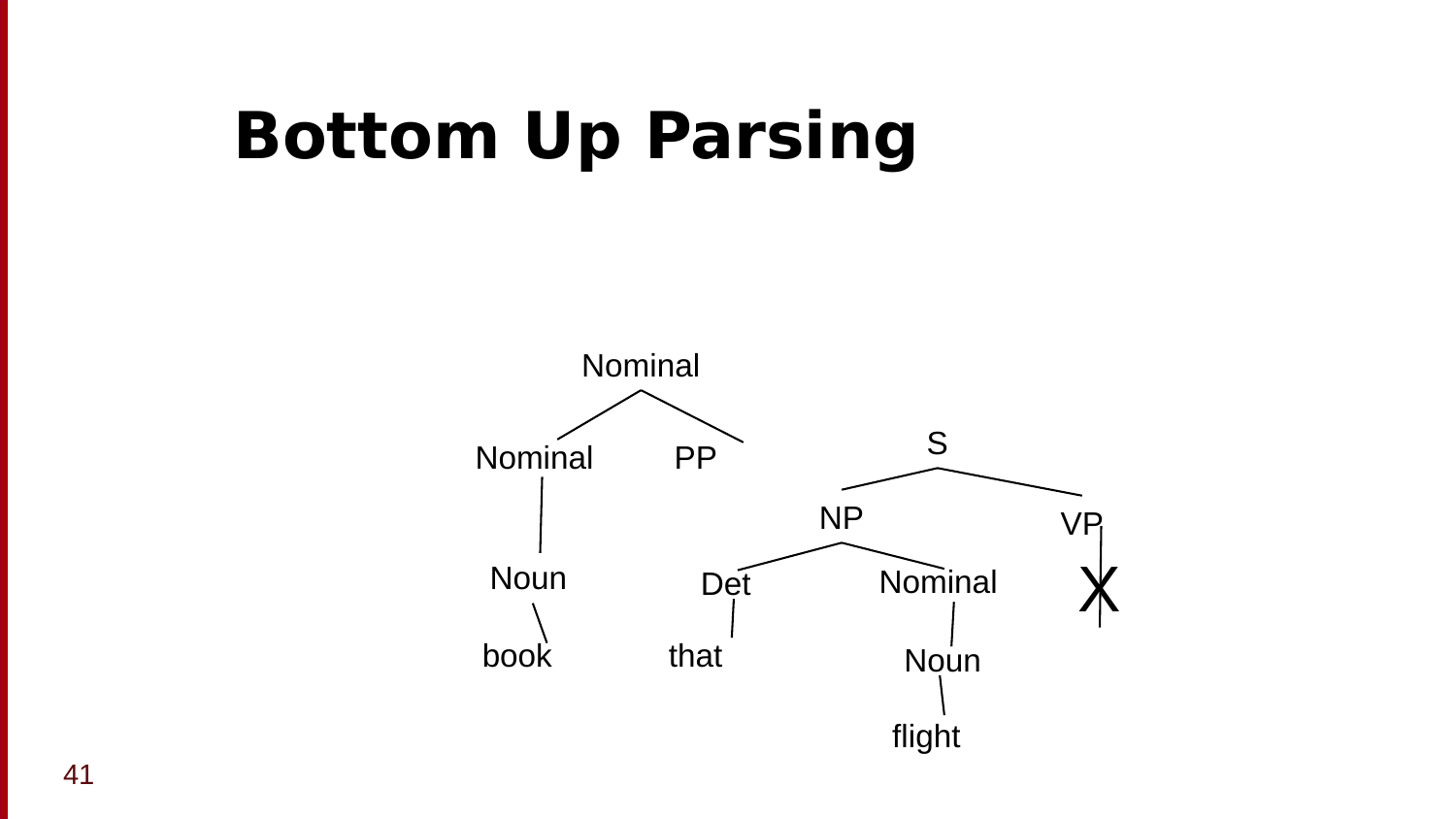

Bottom Up Parsing
Nominal
S
Nominal         PP
NP
VP

X
Noun
Nominal
Det
book             that
Noun
flight
41